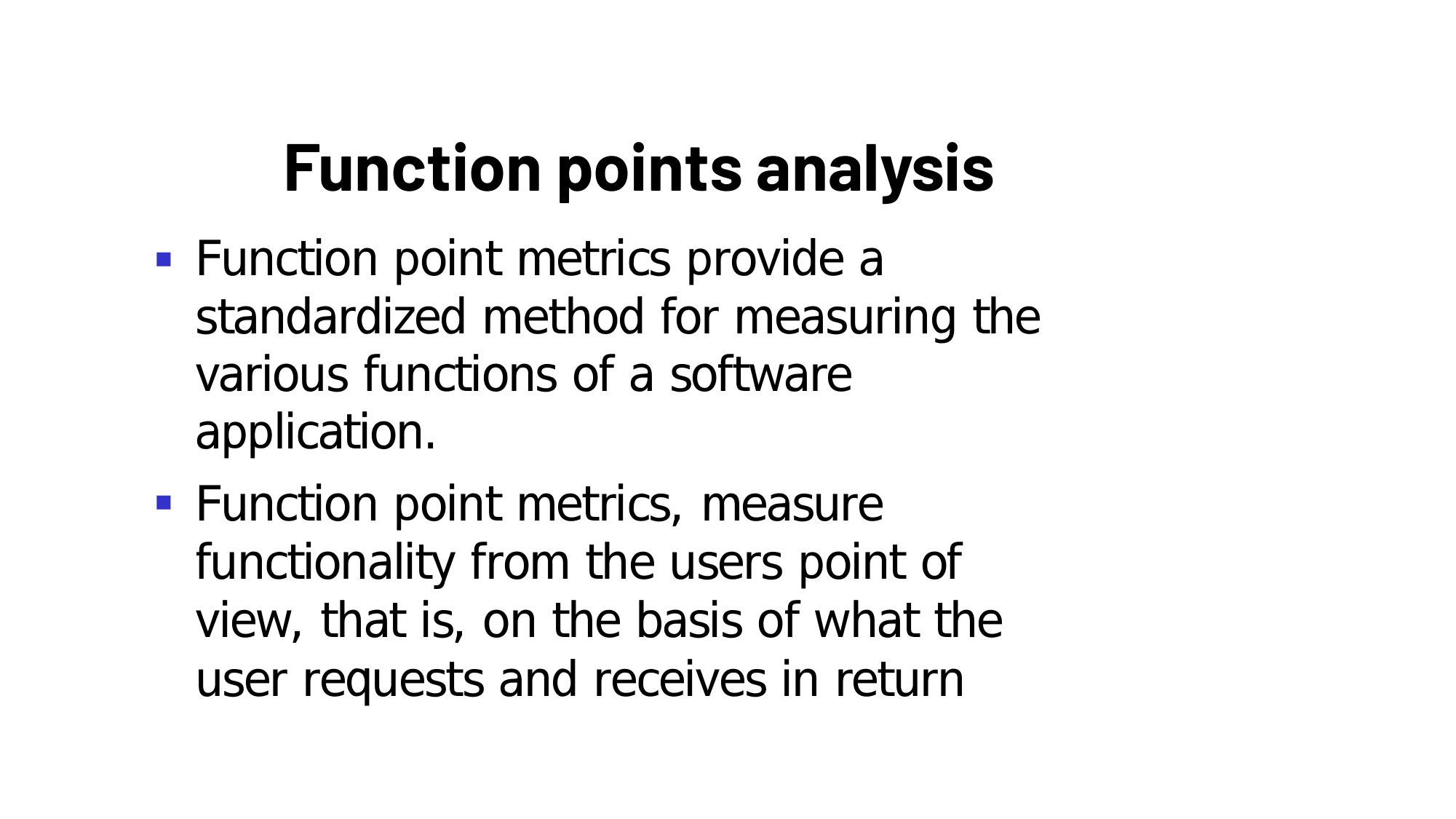

# Function points analysis
Function point metrics provide a standardized method for measuring the various functions of a software application.
Function point metrics, measure functionality from the users point of view, that is, on the basis of what the user requests and receives in return